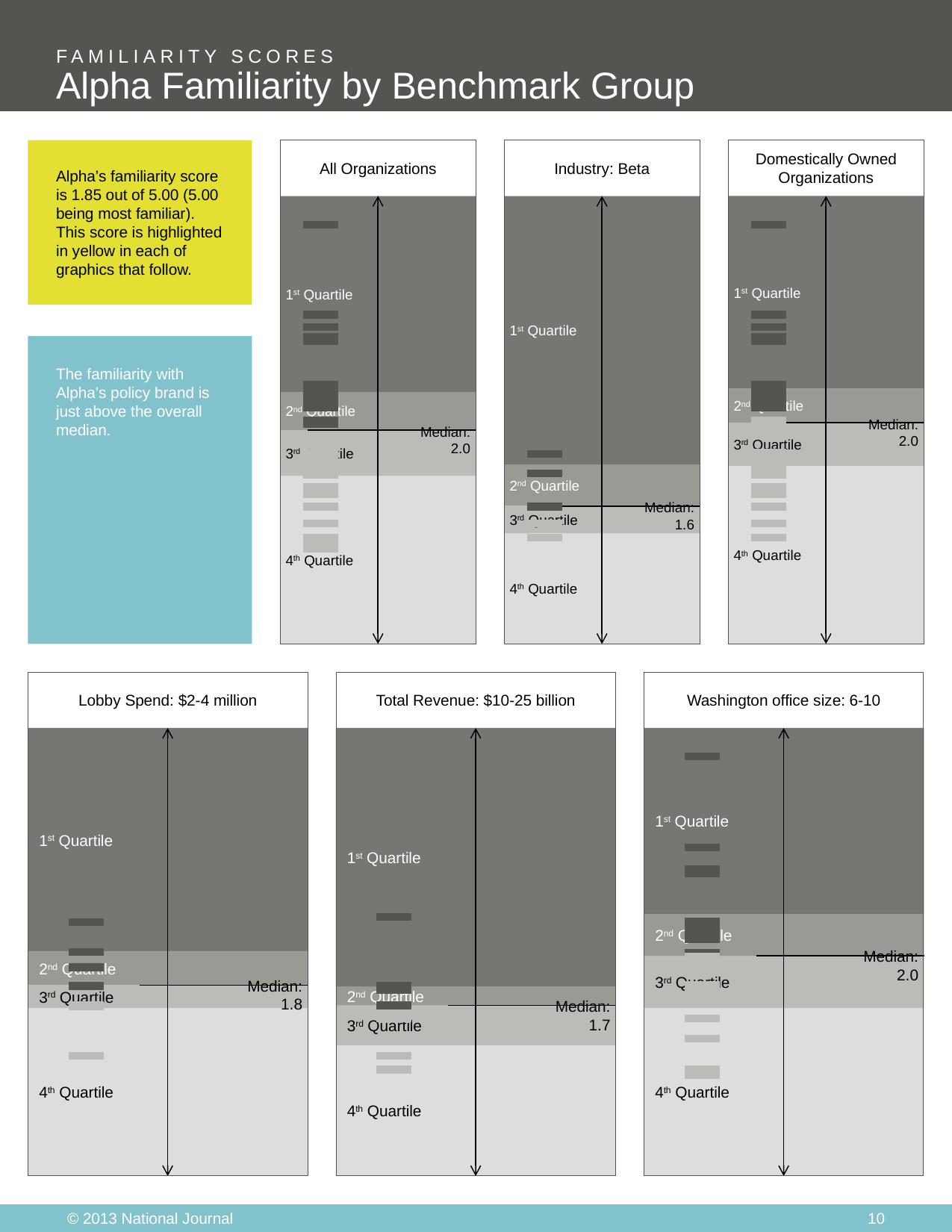

FAMILIARITY SCORES
# Alpha Familiarity by Benchmark Group
Alpha’s familiarity score is 1.85 out of 5.00 (5.00 being most familiar). This score is highlighted in yellow in each of graphics that follow.
All Organizations

### Chart

| Category | Below Average | Above Average |
|---|---|---|
Industry: Beta

### Chart

| Category | Below Average | Above Average |
|---|---|---|
Domestically Owned Organizations

### Chart

| Category | Below Average | Above Average |
|---|---|---|
1st Quartile
1st Quartile
1st Quartile
The familiarity with Alpha’s policy brand is just above the overall median.

2nd Quartile
2nd Quartile
3rd Quartile
Median: 2.0
3rd Quartile
Median: 2.0
2nd Quartile
4th Quartile
4th Quartile
3rd Quartile
Median: 1.6
4th Quartile

### Chart

| Category | Below Average | Above Average |
|---|---|---|

### Chart

| Category | Below Average | Above Average |
|---|---|---|

### Chart

| Category | Below Average | Above Average |
|---|---|---|
Lobby Spend: $2-4 million
Total Revenue: $10-25 billion
Washington office size: 6-10
1st Quartile
1st Quartile
1st Quartile
2nd Quartile
2nd Quartile
3rd Quartile
Median: 2.0
3rd Quartile
Median: 1.8
2nd Quartile
3rd Quartile
Median: 1.7
4th Quartile
4th Quartile
4th Quartile
10